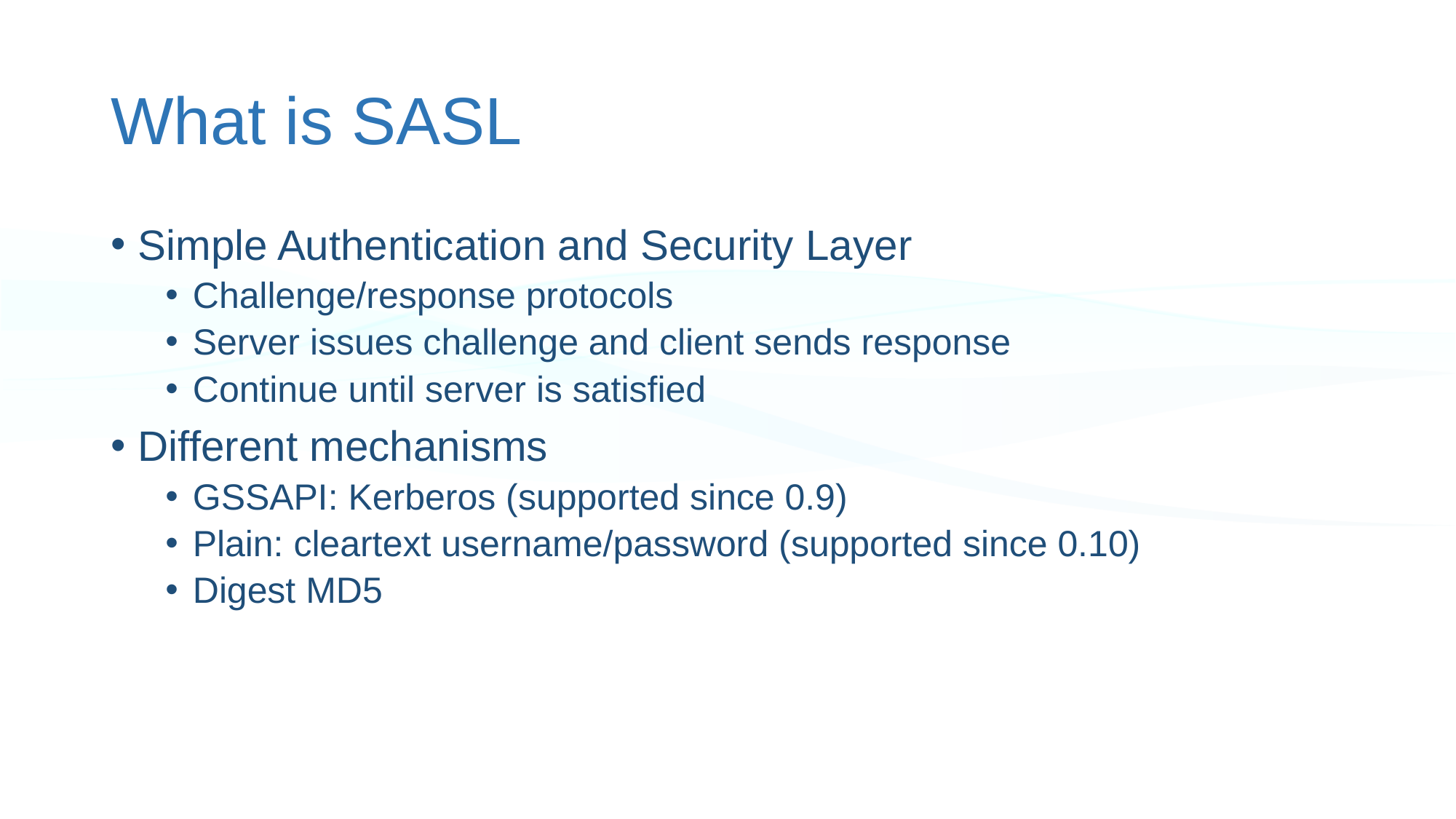

# What is SASL
Simple Authentication and Security Layer
Challenge/response protocols
Server issues challenge and client sends response
Continue until server is satisfied
Different mechanisms
GSSAPI: Kerberos (supported since 0.9)
Plain: cleartext username/password (supported since 0.10)
Digest MD5